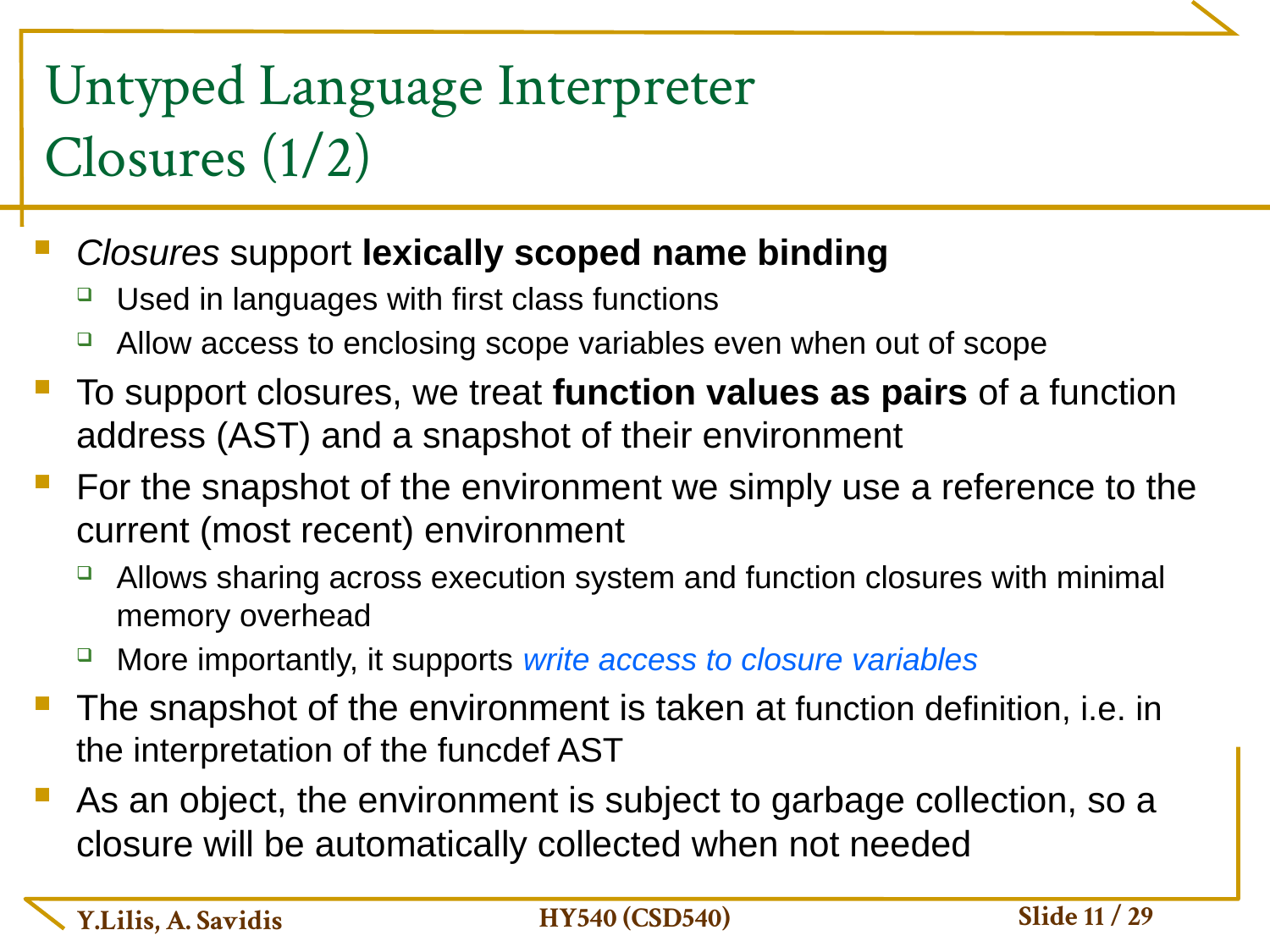

# Untyped Language Interpreter Closures (1/2)
Closures support lexically scoped name binding
Used in languages with first class functions
Allow access to enclosing scope variables even when out of scope
To support closures, we treat function values as pairs of a function address (AST) and a snapshot of their environment
For the snapshot of the environment we simply use a reference to the current (most recent) environment
Allows sharing across execution system and function closures with minimal memory overhead
More importantly, it supports write access to closure variables
The snapshot of the environment is taken at function definition, i.e. in the interpretation of the funcdef AST
As an object, the environment is subject to garbage collection, so a closure will be automatically collected when not needed
HY540 (CSD540)
Y.Lilis, A. Savidis